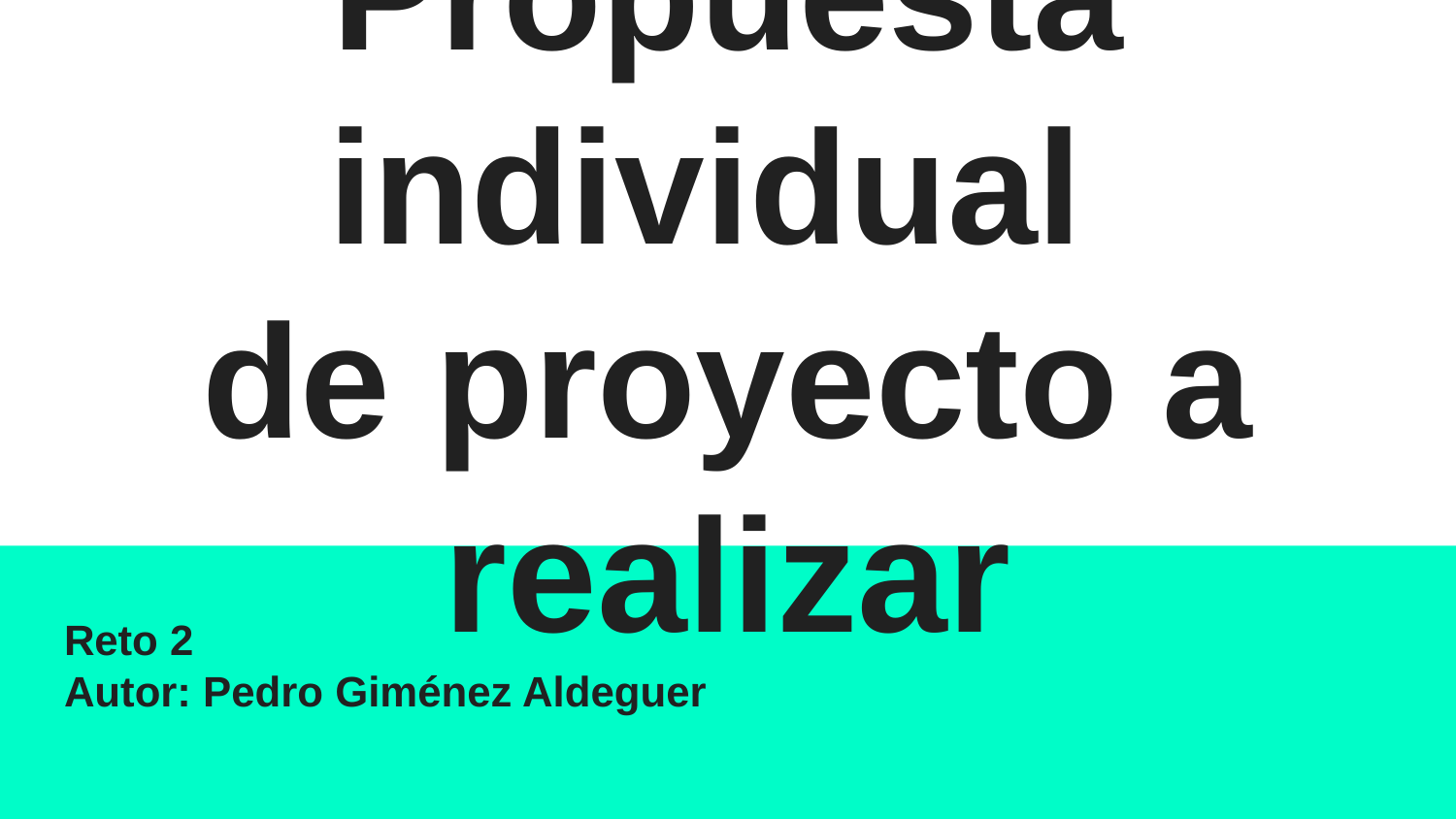

# Propuesta individual
de proyecto a realizar

Reto 2
Autor: Pedro Giménez Aldeguer